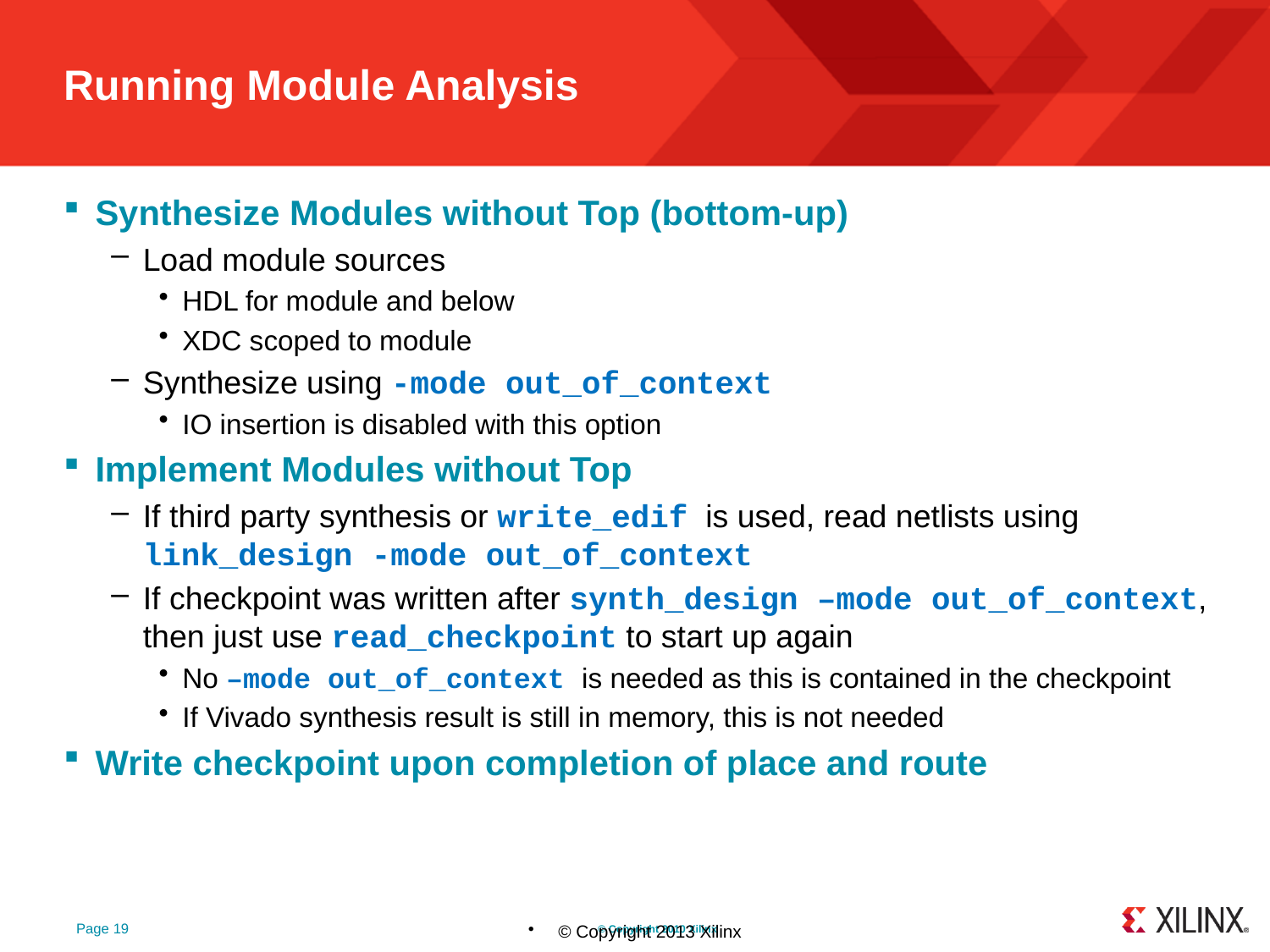

# Running Module Analysis
Synthesize Modules without Top (bottom-up)
Load module sources
HDL for module and below
XDC scoped to module
Synthesize using -mode out_of_context
IO insertion is disabled with this option
Implement Modules without Top
If third party synthesis or write_edif  is used, read netlists using
link_design -mode out_of_context
If checkpoint was written after synth_design –mode out_of_context, then just use read_checkpoint to start up again
No –mode out_of_context is needed as this is contained in the checkpoint
If Vivado synthesis result is still in memory, this is not needed
Write checkpoint upon completion of place and route
Page 19